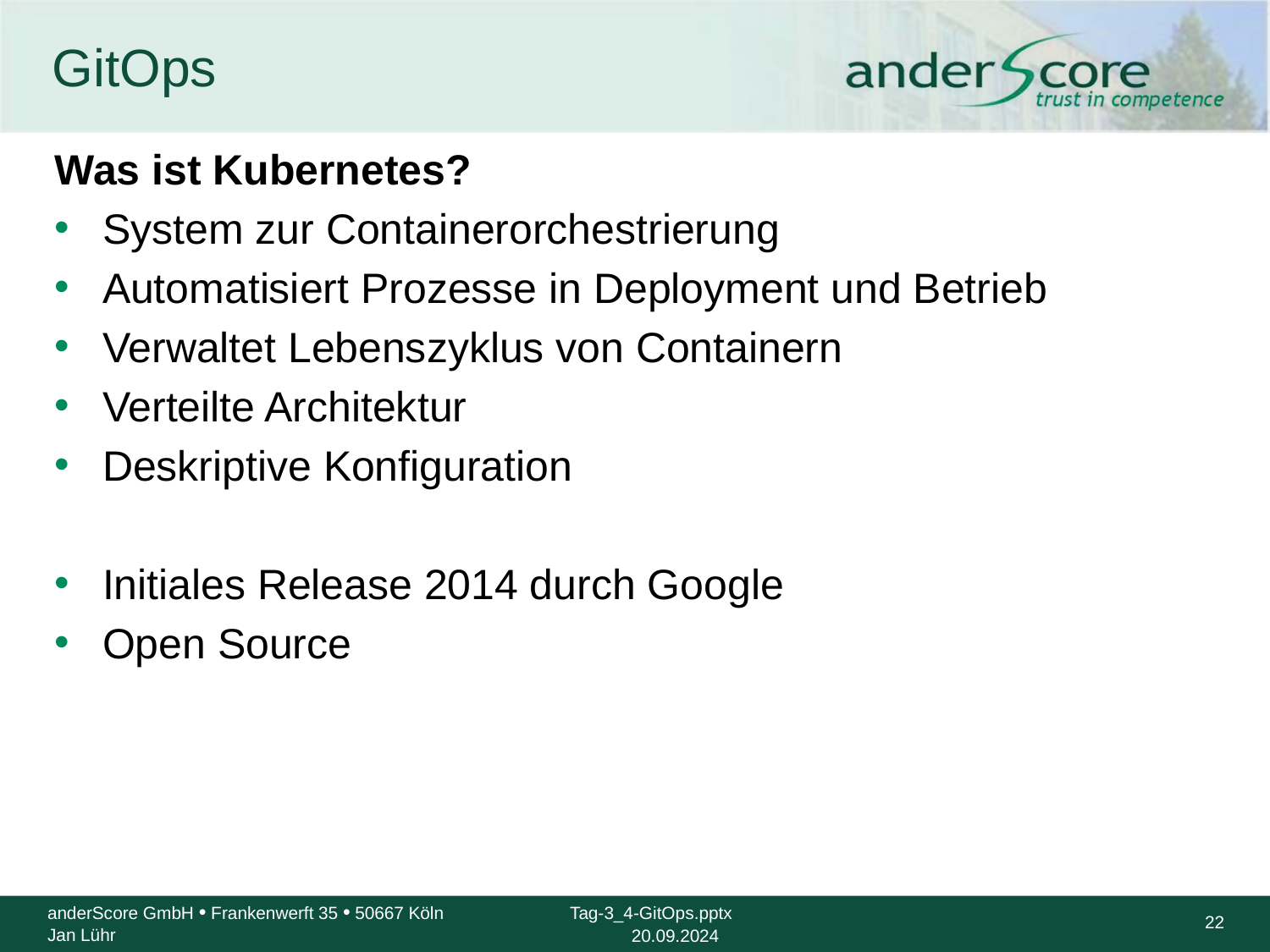

# GitOps
Was ist Kubernetes?
System zur Containerorchestrierung
Automatisiert Prozesse in Deployment und Betrieb
Verwaltet Lebenszyklus von Containern
Verteilte Architektur
Deskriptive Konfiguration

Initiales Release 2014 durch Google
Open Source